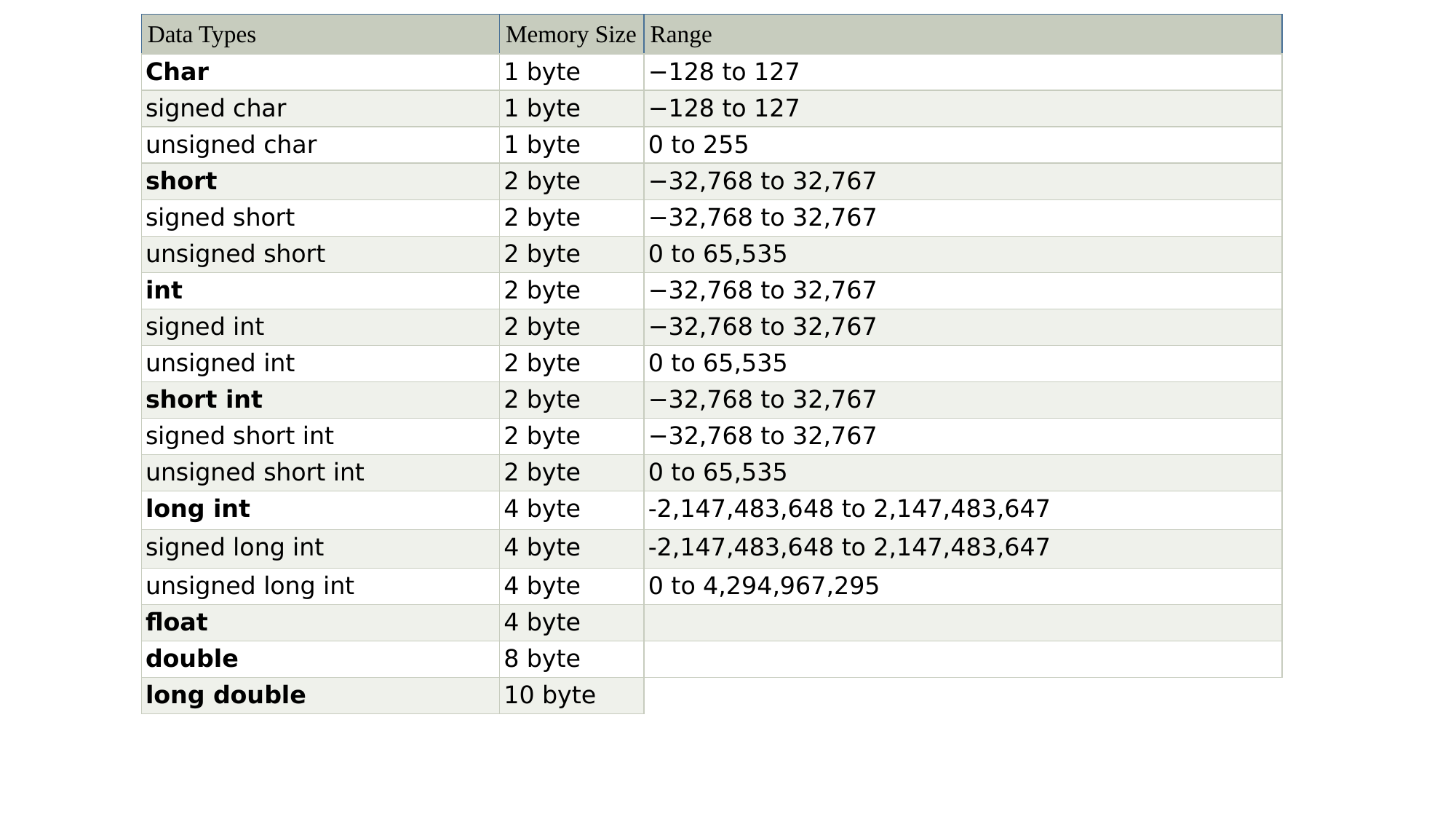

| Data Types | Memory Size | Range |
| --- | --- | --- |
| Char | 1 byte | −128 to 127 |
| signed char | 1 byte | −128 to 127 |
| unsigned char | 1 byte | 0 to 255 |
| short | 2 byte | −32,768 to 32,767 |
| signed short | 2 byte | −32,768 to 32,767 |
| unsigned short | 2 byte | 0 to 65,535 |
| int | 2 byte | −32,768 to 32,767 |
| signed int | 2 byte | −32,768 to 32,767 |
| unsigned int | 2 byte | 0 to 65,535 |
| short int | 2 byte | −32,768 to 32,767 |
| signed short int | 2 byte | −32,768 to 32,767 |
| unsigned short int | 2 byte | 0 to 65,535 |
| long int | 4 byte | -2,147,483,648 to 2,147,483,647 |
| signed long int | 4 byte | -2,147,483,648 to 2,147,483,647 |
| unsigned long int | 4 byte | 0 to 4,294,967,295 |
| float | 4 byte |  |
| double | 8 byte |  |
| long double | 10 byte |  |